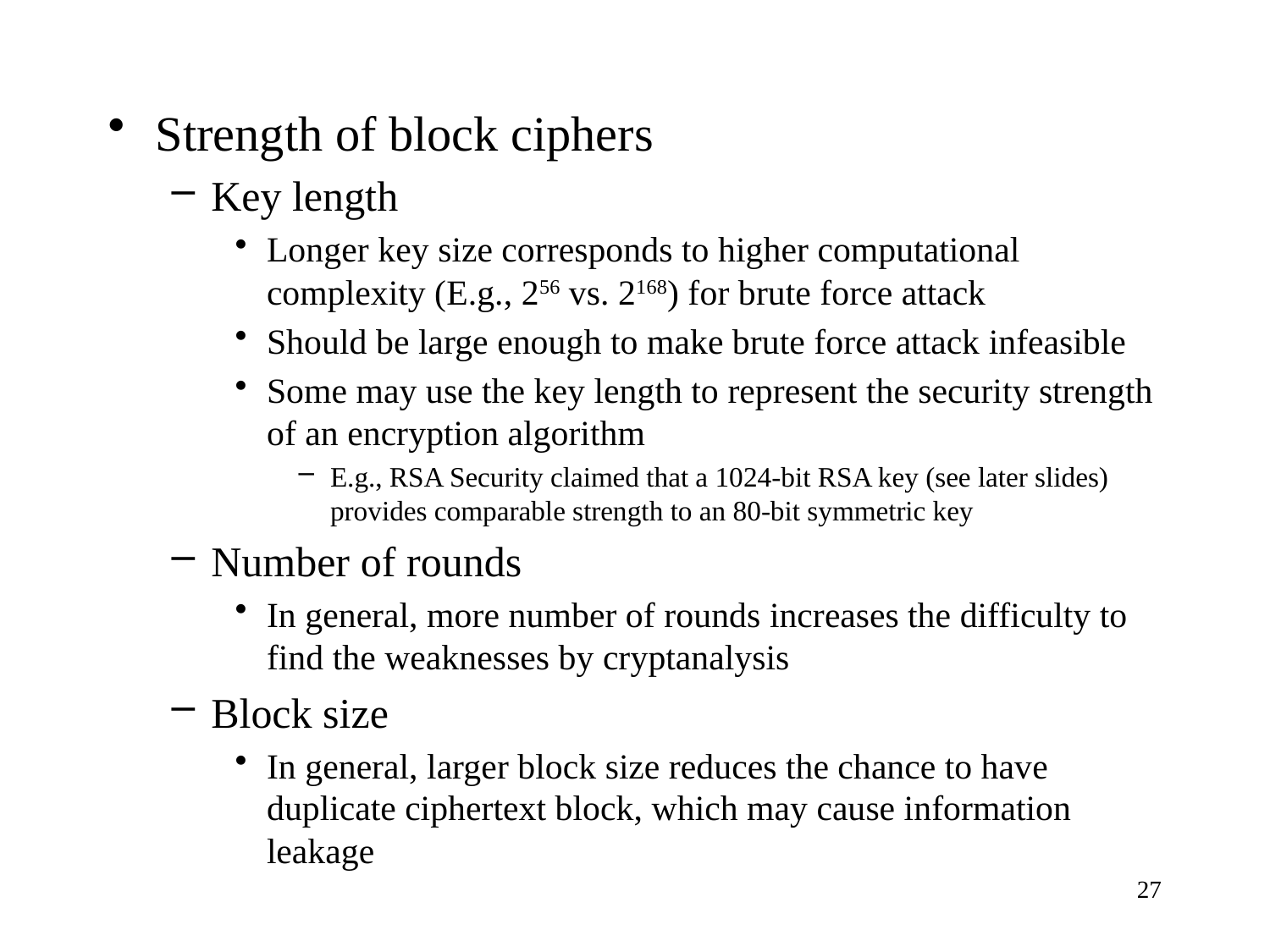

Strength of block ciphers
Key length
Longer key size corresponds to higher computational complexity (E.g., 256 vs. 2168) for brute force attack
Should be large enough to make brute force attack infeasible
Some may use the key length to represent the security strength of an encryption algorithm
E.g., RSA Security claimed that a 1024-bit RSA key (see later slides) provides comparable strength to an 80-bit symmetric key
Number of rounds
In general, more number of rounds increases the difficulty to find the weaknesses by cryptanalysis
Block size
In general, larger block size reduces the chance to have duplicate ciphertext block, which may cause information leakage
27